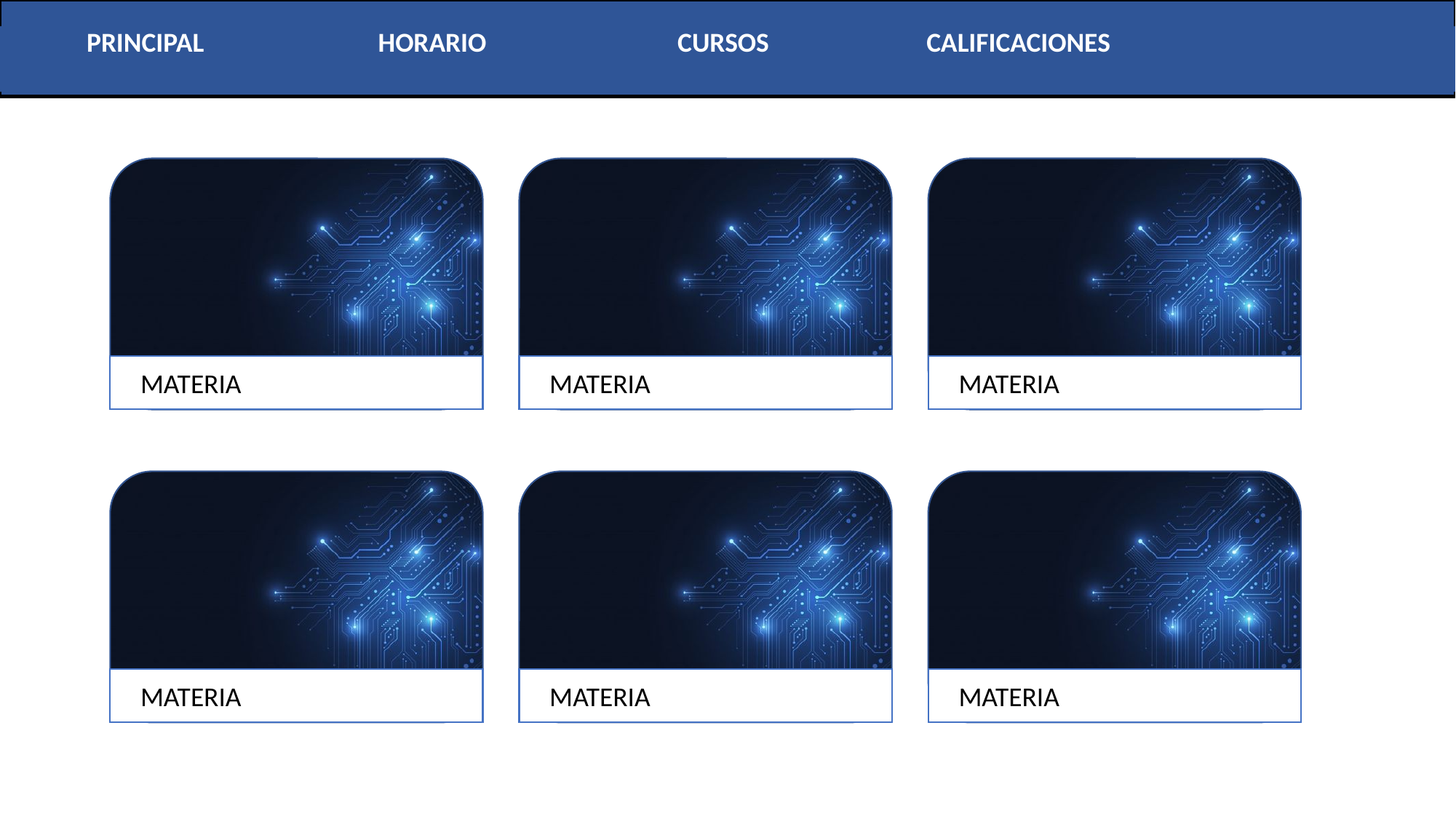

| PRINCIPAL | HORARIO | CURSOS | CALIFICACIONES |  |
| --- | --- | --- | --- | --- |

MATERIA

MATERIA

MATERIA

MATERIA

MATERIA

MATERIA